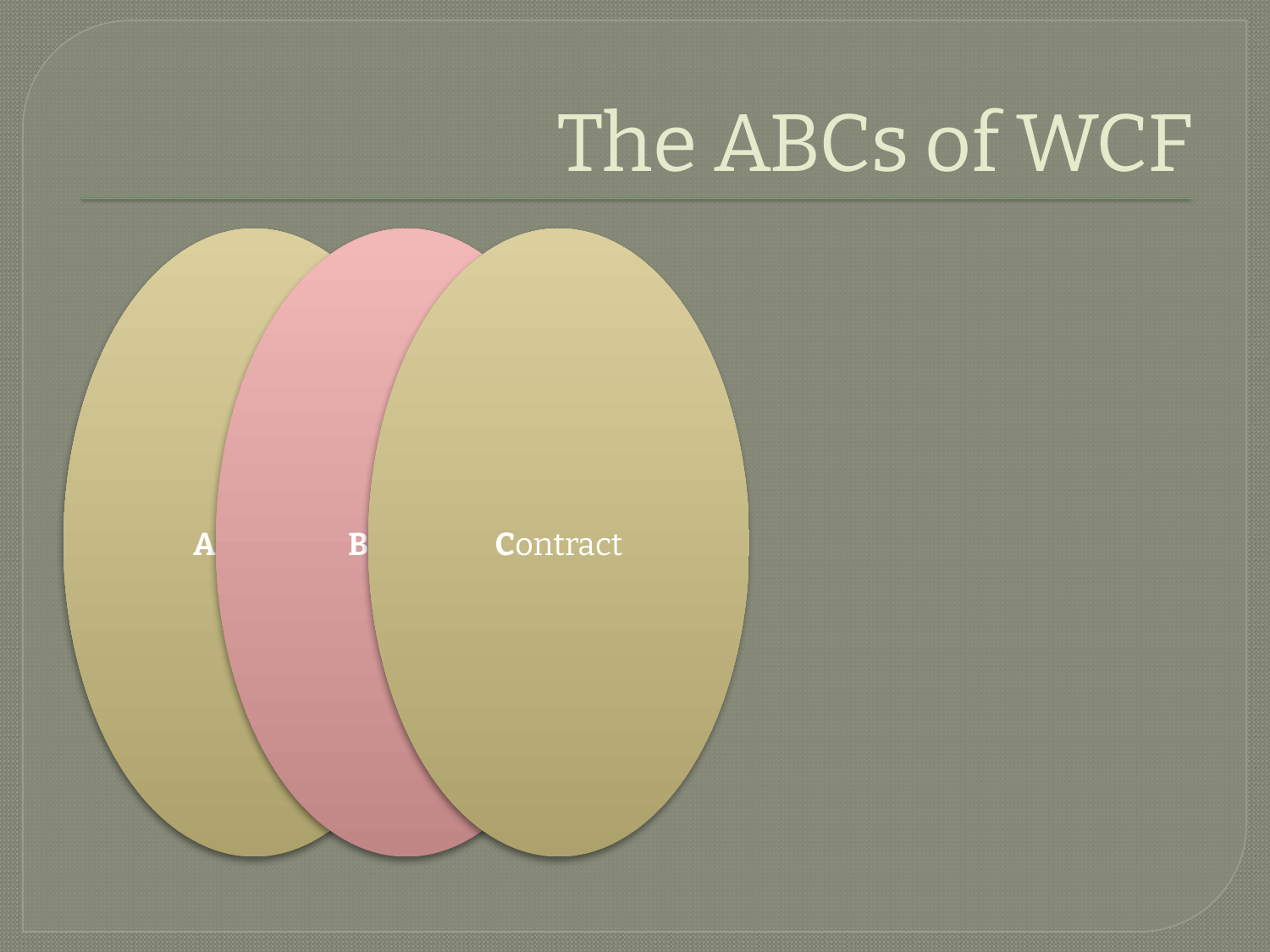

# The ABCs of WCF
Address
Binding
Contract